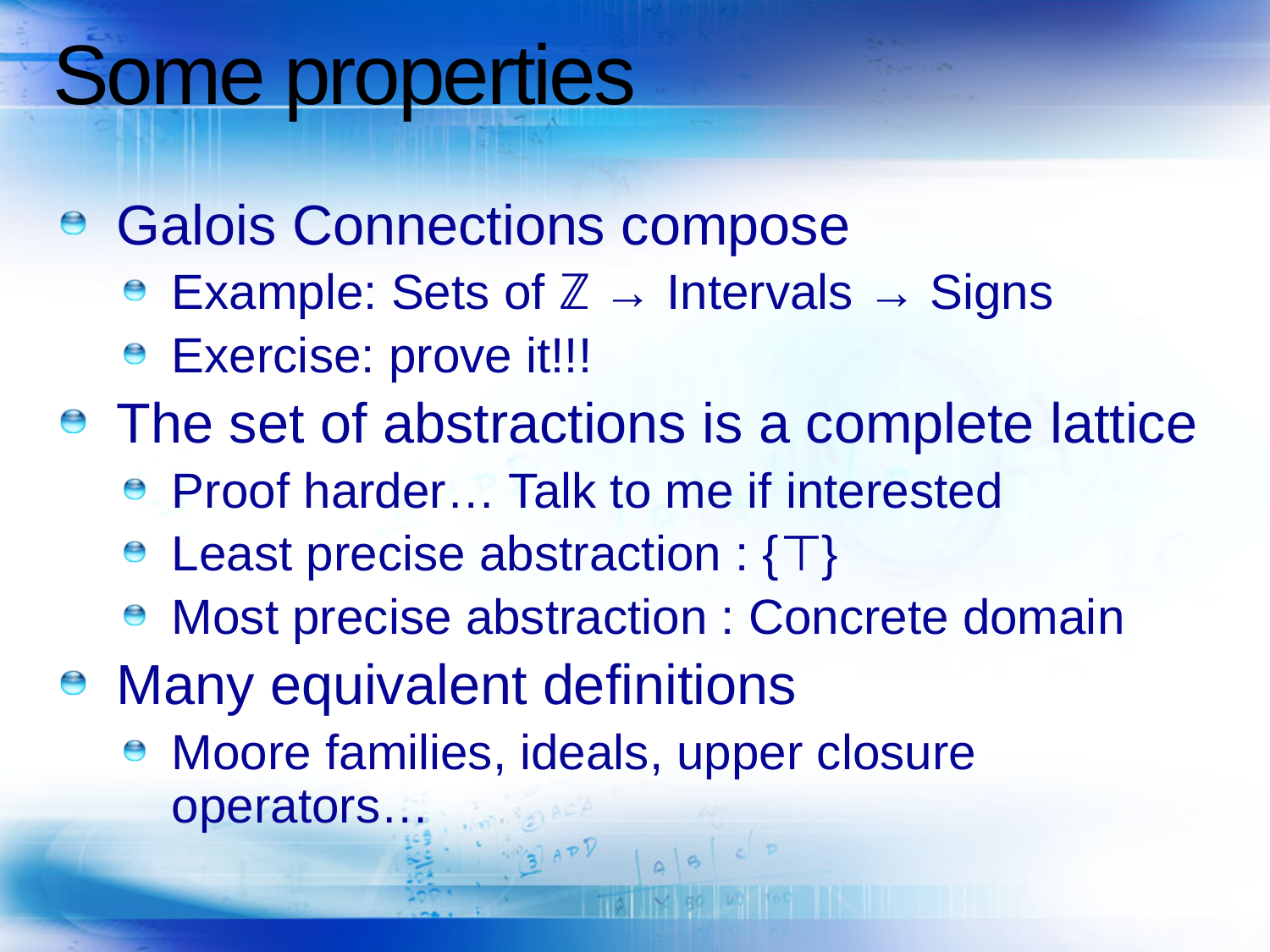

# Some properties
Galois Connections compose
Example: Sets of ℤ → Intervals → Signs
Exercise: prove it!!!
The set of abstractions is a complete lattice
Proof harder… Talk to me if interested
Least precise abstraction : {⊤}
Most precise abstraction : Concrete domain
Many equivalent definitions
Moore families, ideals, upper closure operators…